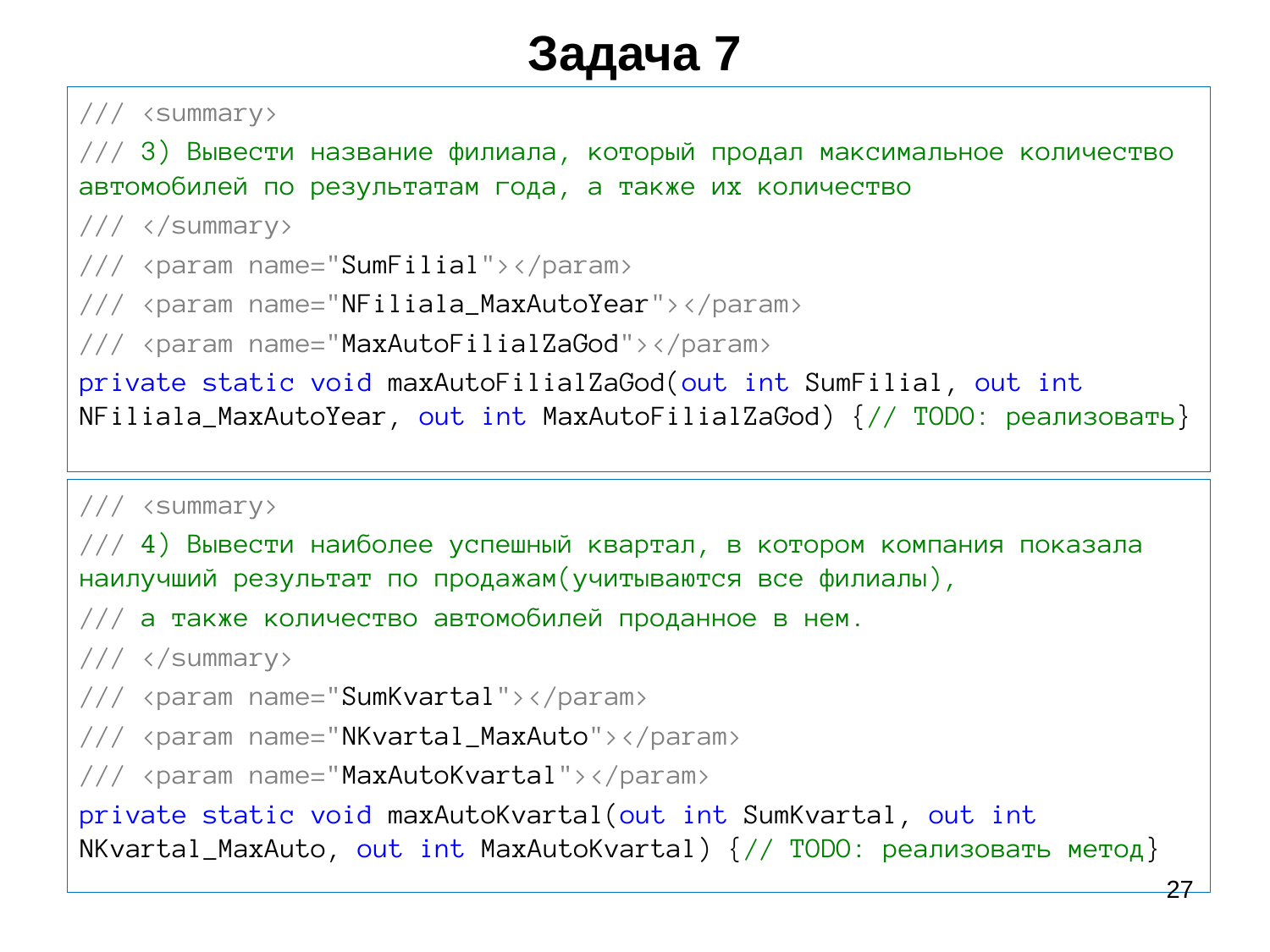

# Задача 7
/// <summary>
/// 3) Вывести название филиала, который продал максимальное количество автомобилей по результатам года, а также их количество
/// </summary>
/// <param name="SumFilial"></param>
/// <param name="NFiliala_MaxAutoYear"></param>
/// <param name="MaxAutoFilialZaGod"></param>
private static void maxAutoFilialZaGod(out int SumFilial, out int NFiliala_MaxAutoYear, out int MaxAutoFilialZaGod) {// TODO: реализовать}
/// <summary>
/// 4) Вывести наиболее успешный квартал, в котором компания показала наилучший результат по продажам(учитываются все филиалы),
/// а также количество автомобилей проданное в нем.
/// </summary>
/// <param name="SumKvartal"></param>
/// <param name="NKvartal_MaxAuto"></param>
/// <param name="MaxAutoKvartal"></param>
private static void maxAutoKvartal(out int SumKvartal, out int NKvartal_MaxAuto, out int MaxAutoKvartal) {// TODO: реализовать метод}
27